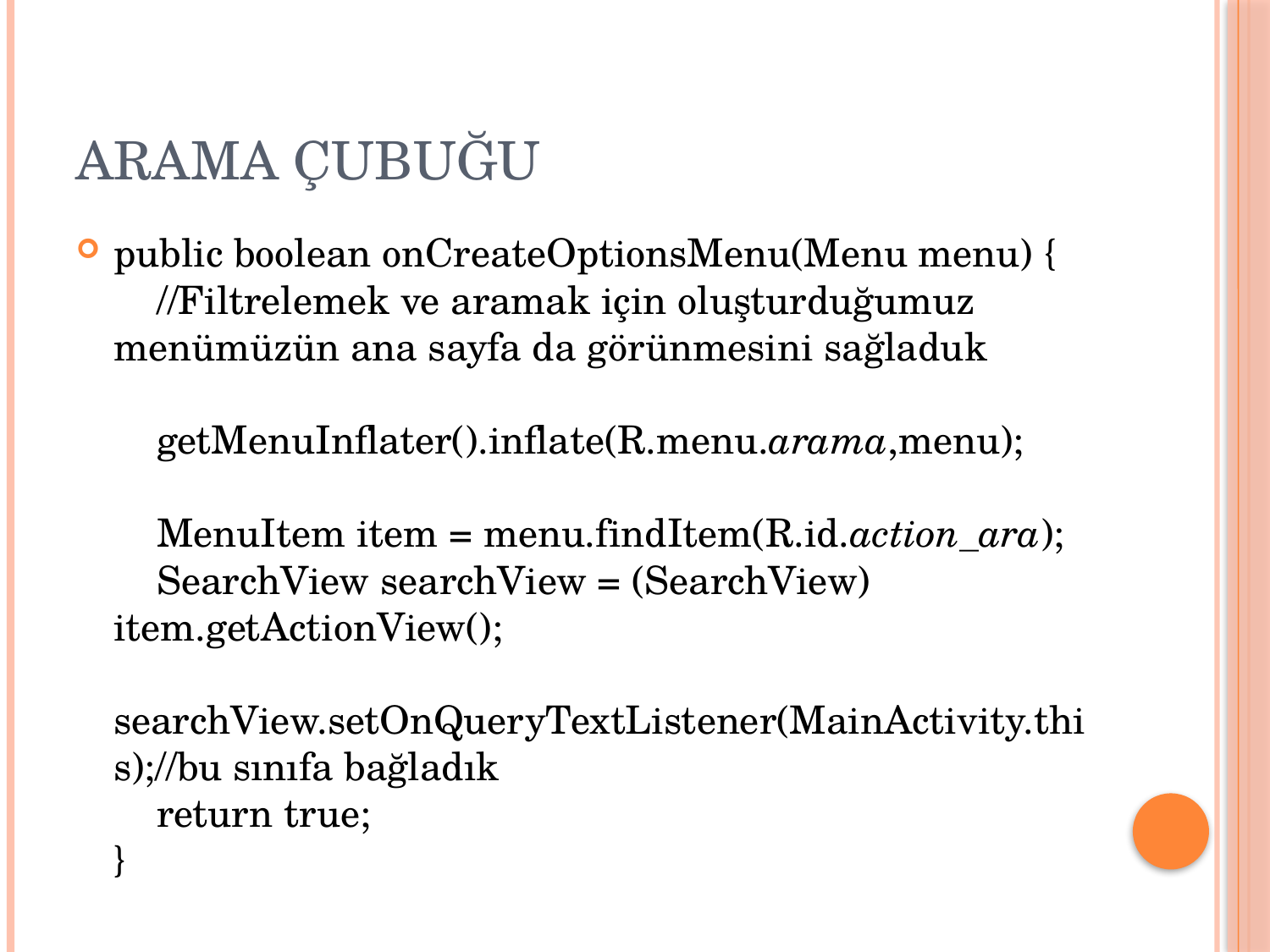

# Arama çubuğu
public boolean onCreateOptionsMenu(Menu menu) {
    //Filtrelemek ve aramak için oluşturduğumuz menümüzün ana sayfa da görünmesini sağladuk
    getMenuInflater().inflate(R.menu.arama,menu);
    MenuItem item = menu.findItem(R.id.action_ara);
    SearchView searchView = (SearchView) item.getActionView();
    searchView.setOnQueryTextListener(MainActivity.this);//bu sınıfa bağladık
    return true;
}